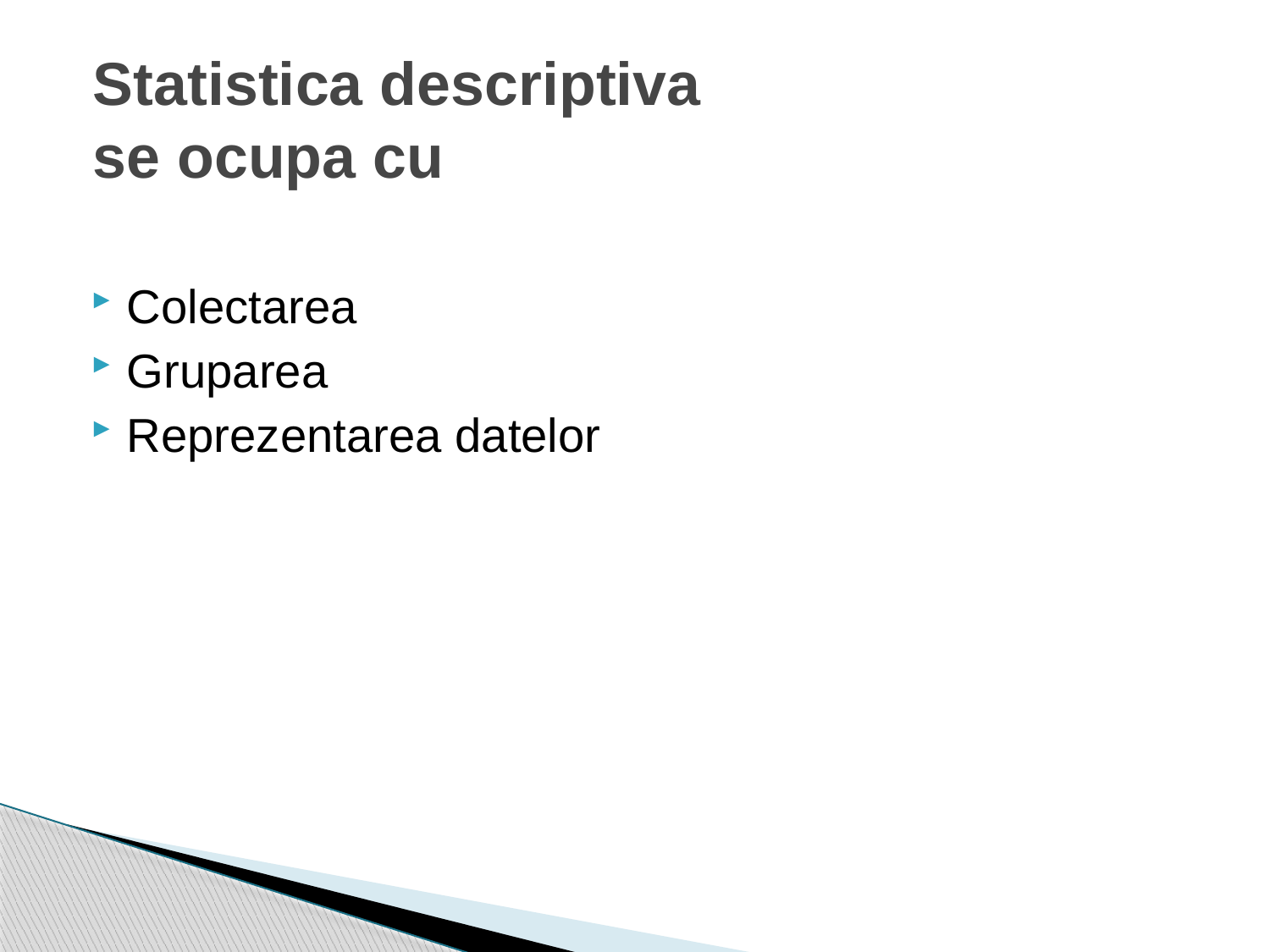

# Statistica descriptiva se ocupa cu

Colectarea
Gruparea
Reprezentarea datelor